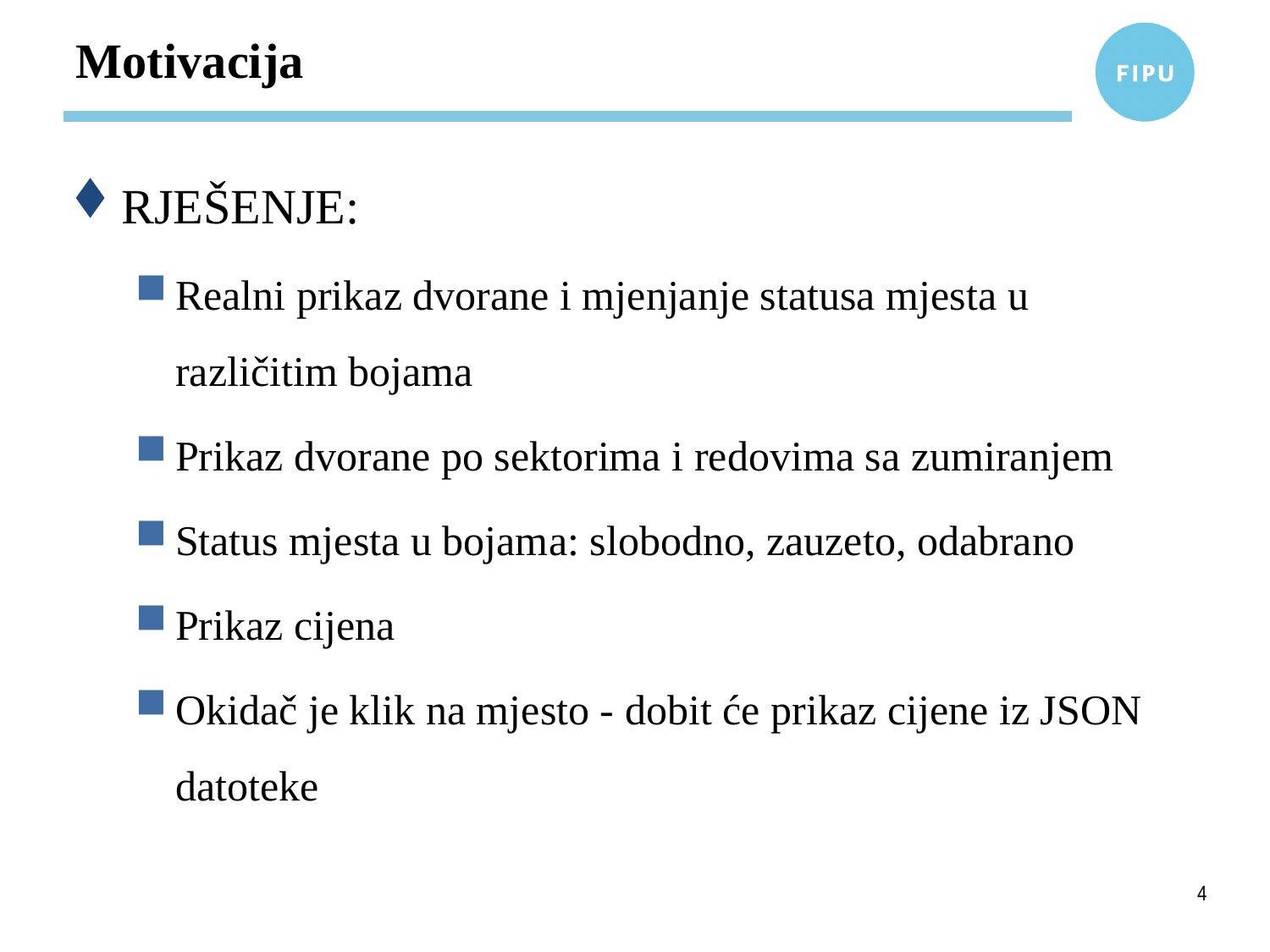

# Motivacija
RJEŠENJE:
Realni prikaz dvorane i mjenjanje statusa mjesta u različitim bojama
Prikaz dvorane po sektorima i redovima sa zumiranjem
Status mjesta u bojama: slobodno, zauzeto, odabrano
Prikaz cijena
Okidač je klik na mjesto - dobit će prikaz cijene iz JSON datoteke

4